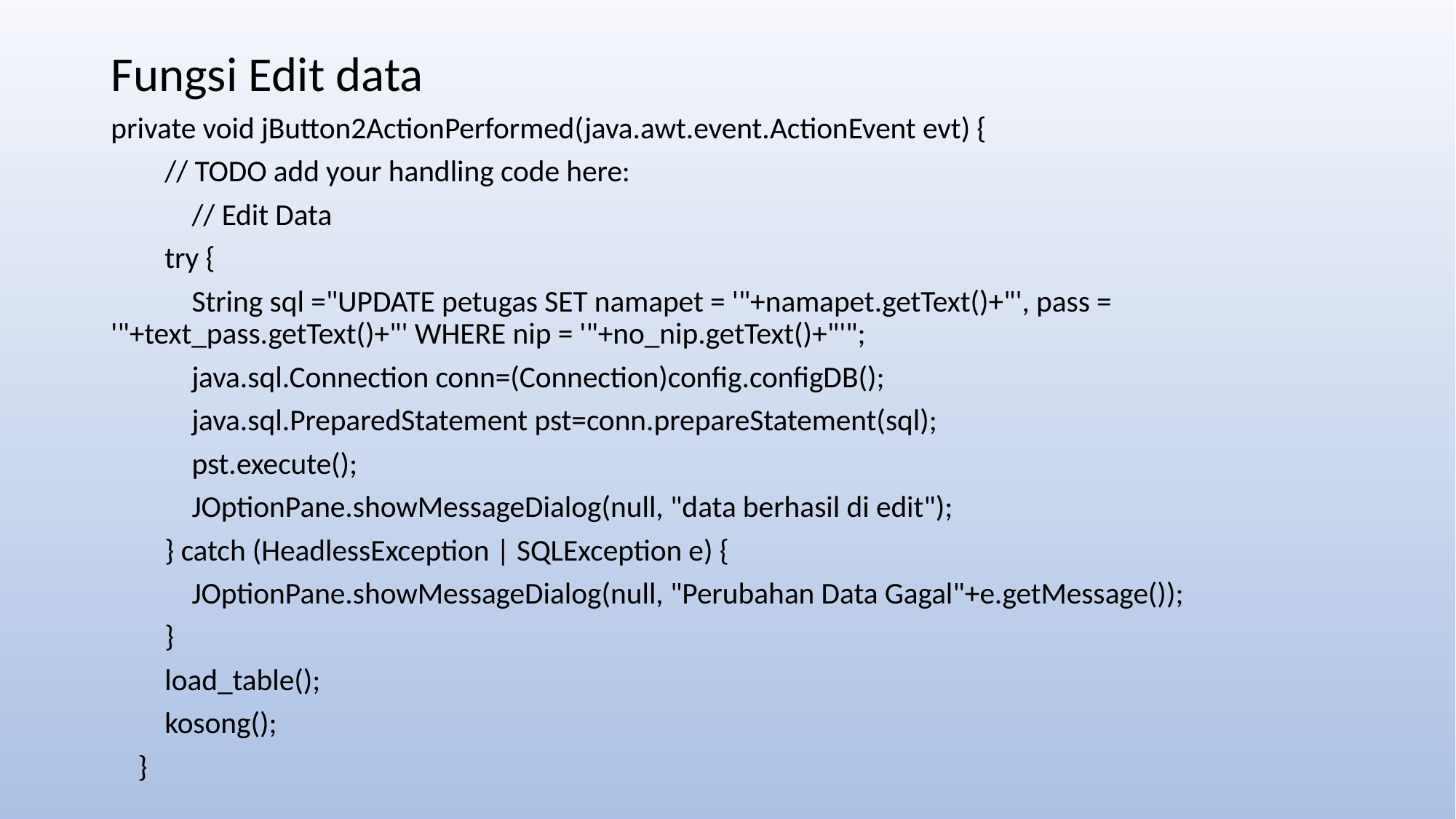

# Fungsi Edit data
private void jButton2ActionPerformed(java.awt.event.ActionEvent evt) {
        // TODO add your handling code here:
            // Edit Data
        try {
            String sql ="UPDATE petugas SET namapet = '"+namapet.getText()+"', pass = '"+text_pass.getText()+"' WHERE nip = '"+no_nip.getText()+"'";
            java.sql.Connection conn=(Connection)config.configDB();
            java.sql.PreparedStatement pst=conn.prepareStatement(sql);
            pst.execute();
            JOptionPane.showMessageDialog(null, "data berhasil di edit");
        } catch (HeadlessException | SQLException e) {
            JOptionPane.showMessageDialog(null, "Perubahan Data Gagal"+e.getMessage());
        }
        load_table();
        kosong();
    }